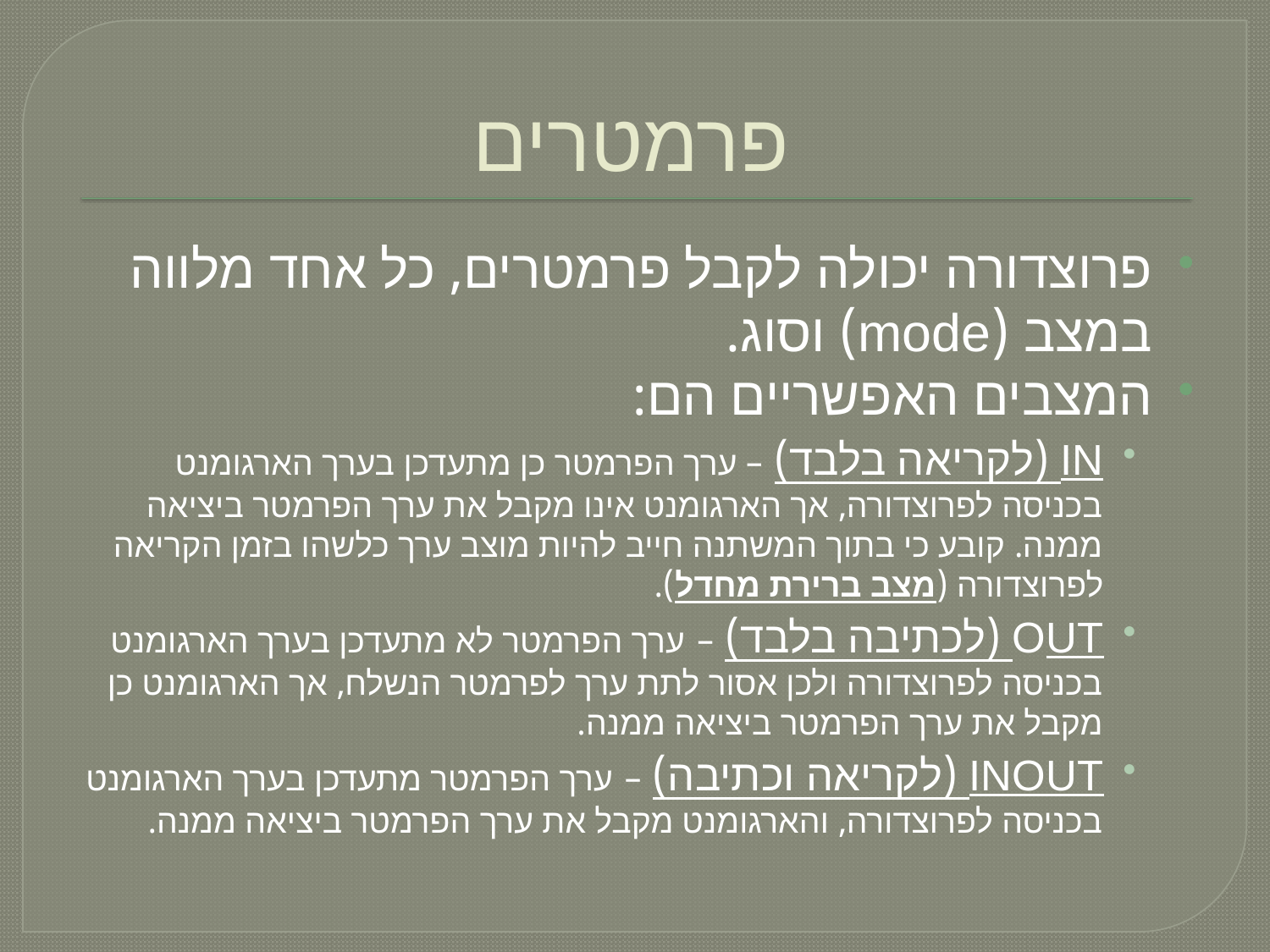

# פרמטרים
פרוצדורה יכולה לקבל פרמטרים, כל אחד מלווה במצב (mode) וסוג.
המצבים האפשריים הם:
IN (לקריאה בלבד) – ערך הפרמטר כן מתעדכן בערך הארגומנט בכניסה לפרוצדורה, אך הארגומנט אינו מקבל את ערך הפרמטר ביציאה ממנה. קובע כי בתוך המשתנה חייב להיות מוצב ערך כלשהו בזמן הקריאה לפרוצדורה (מצב ברירת מחדל).
OUT (לכתיבה בלבד) – ערך הפרמטר לא מתעדכן בערך הארגומנט בכניסה לפרוצדורה ולכן אסור לתת ערך לפרמטר הנשלח, אך הארגומנט כן מקבל את ערך הפרמטר ביציאה ממנה.
INOUT (לקריאה וכתיבה) – ערך הפרמטר מתעדכן בערך הארגומנט בכניסה לפרוצדורה, והארגומנט מקבל את ערך הפרמטר ביציאה ממנה.